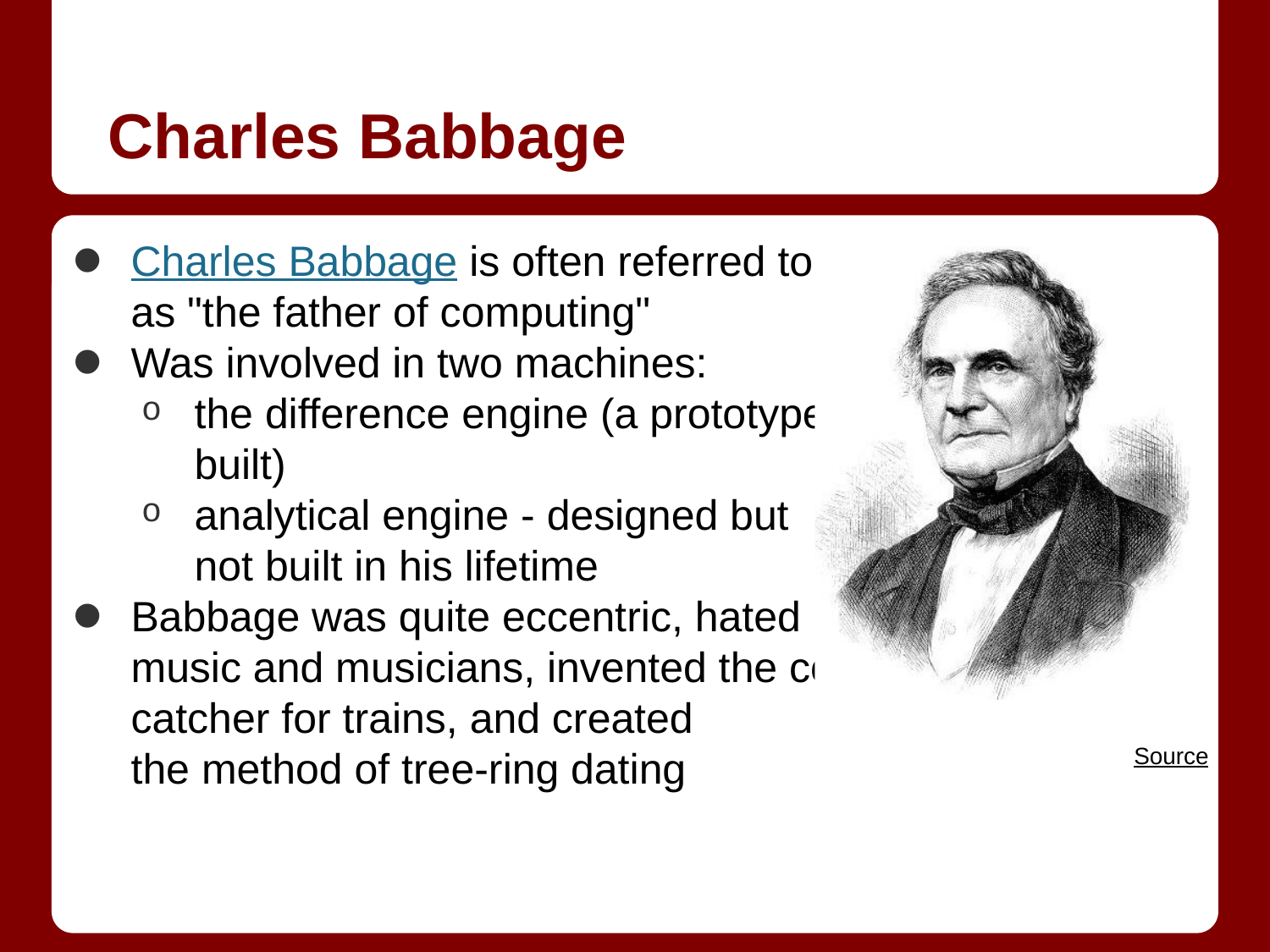

# Charles Babbage
Charles Babbage is often referred to
as "the father of computing"
Was involved in two machines:
the difference engine (a prototype was built)
analytical engine - designed but
not built in his lifetime
Babbage was quite eccentric, hated
music and musicians, invented the cow-catcher for trains, and created
the method of tree-ring dating

Source